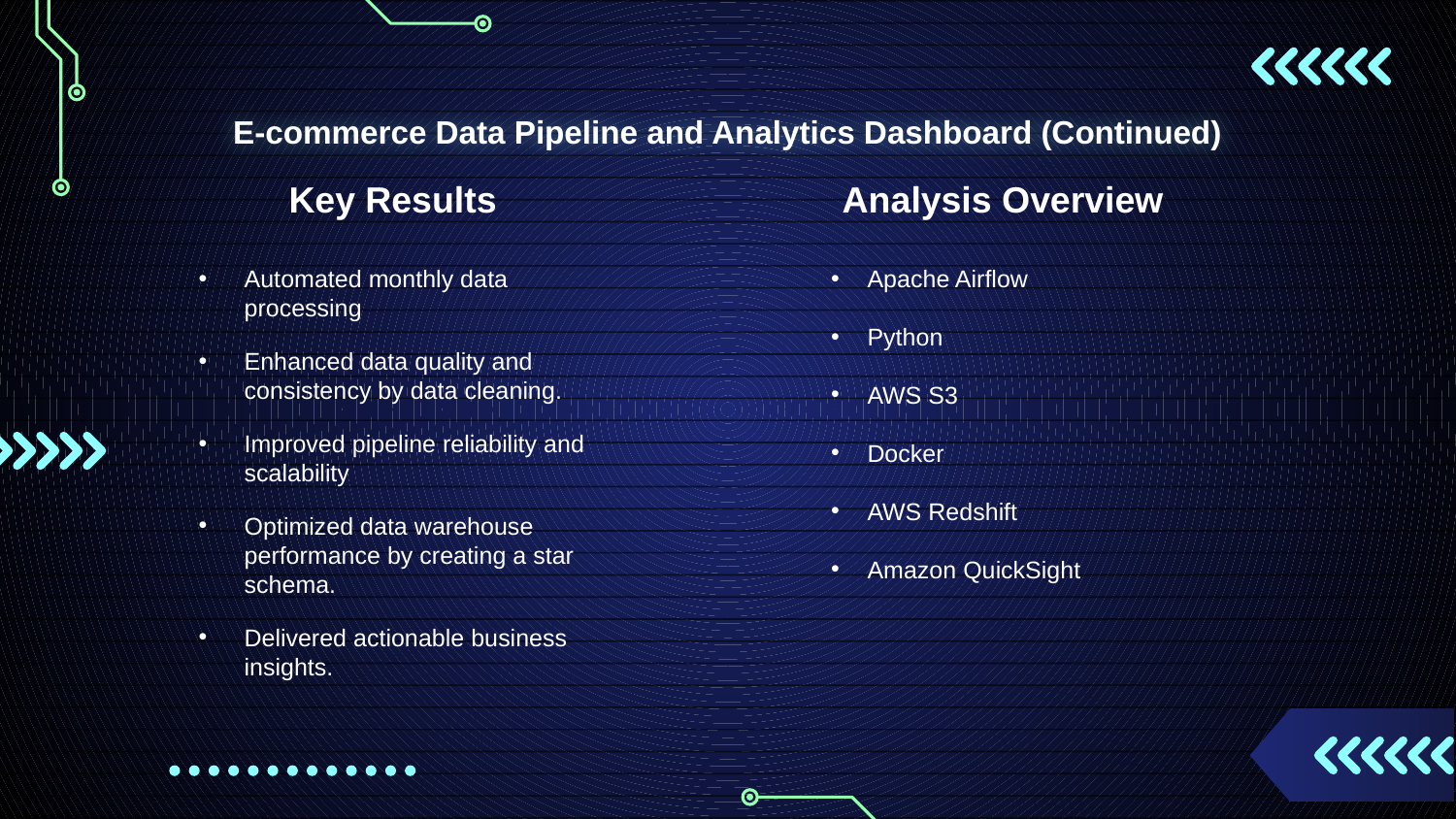

# E-commerce Data Pipeline and Analytics Dashboard (Continued)
Key Results
Analysis Overview
Automated monthly data processing
Enhanced data quality and consistency by data cleaning.
Improved pipeline reliability and scalability
Optimized data warehouse performance by creating a star schema.
Delivered actionable business insights.
Apache Airflow

Python

AWS S3

Docker

AWS Redshift

Amazon QuickSight